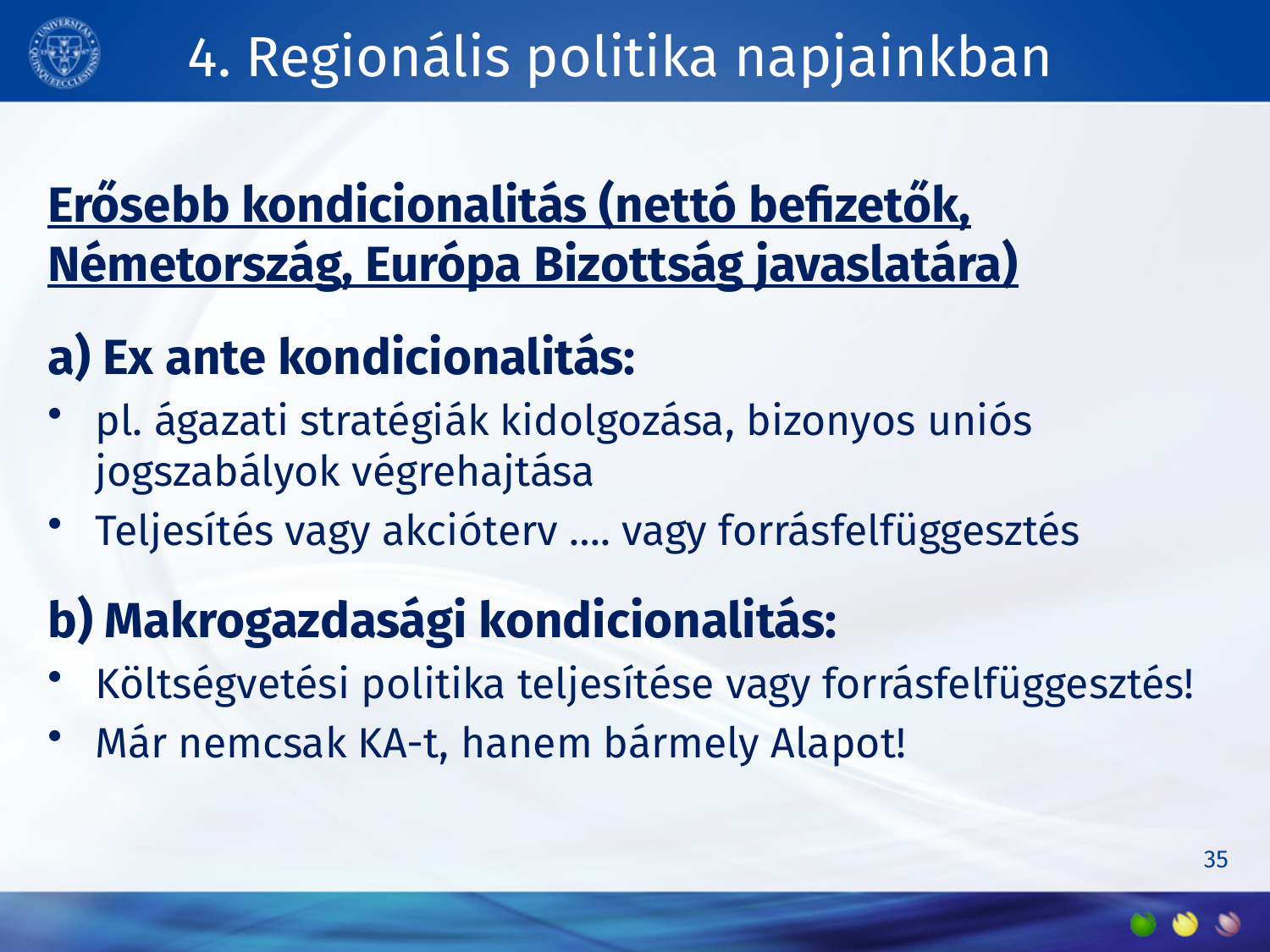

# 4. Regionális politika napjainkban
Erősebb kondicionalitás (nettó befizetők, Németország, Európa Bizottság javaslatára)

a) Ex ante kondicionalitás:
pl. ágazati stratégiák kidolgozása, bizonyos uniós jogszabályok végrehajtása
Teljesítés vagy akcióterv …. vagy forrásfelfüggesztés

b) Makrogazdasági kondicionalitás:
Költségvetési politika teljesítése vagy forrásfelfüggesztés!
Már nemcsak KA-t, hanem bármely Alapot!
35